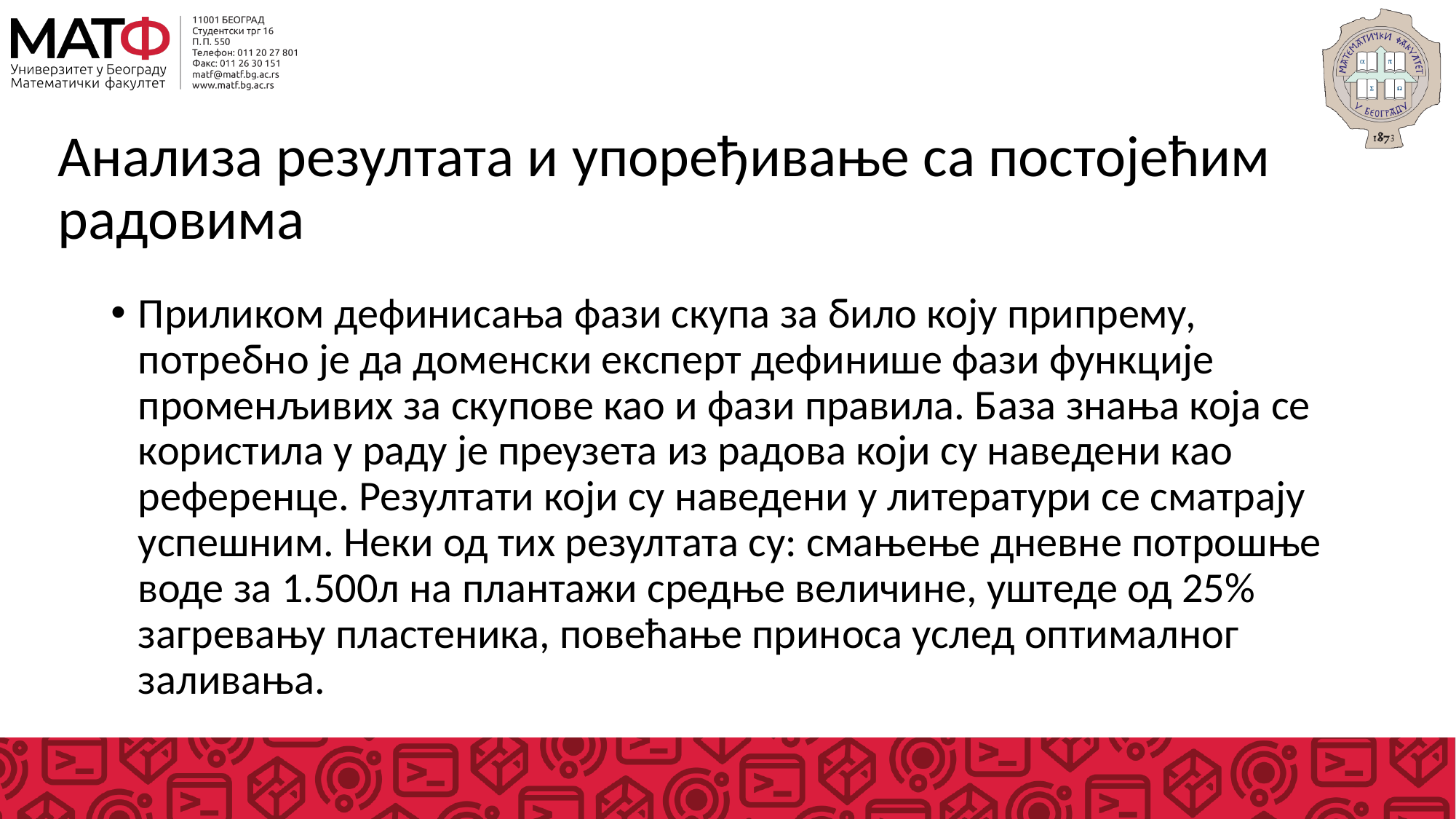

# Анализа резултата и упоређивање са постојећим радовима
Приликом дефинисања фази скупа за било коју припрему, потребно је да доменски експерт дефинише фази функције променљивих за скупове као и фази правила. База знања која се користила у раду је преузета из радова који су наведени као референце. Резултати који су наведени у литератури се сматрају успешним. Неки од тих резултата су: смањење дневне потрошње воде за 1.500л на плантажи средње величине, уштеде од 25% загревању пластеника, повећање приноса услед оптималног заливања.